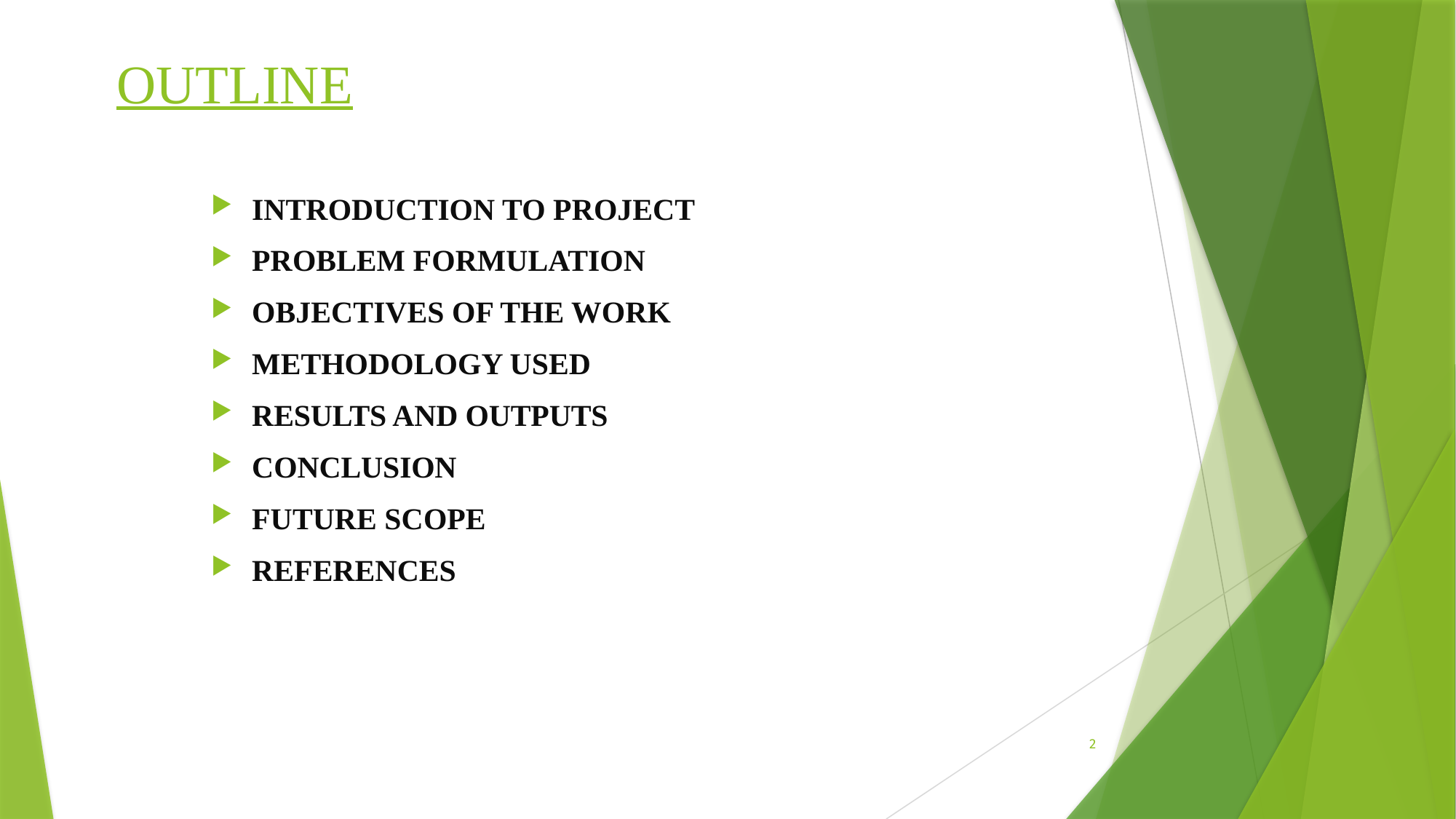

# OUTLINE
INTRODUCTION TO PROJECT
PROBLEM FORMULATION
OBJECTIVES OF THE WORK
METHODOLOGY USED
RESULTS AND OUTPUTS
CONCLUSION
FUTURE SCOPE
REFERENCES

2